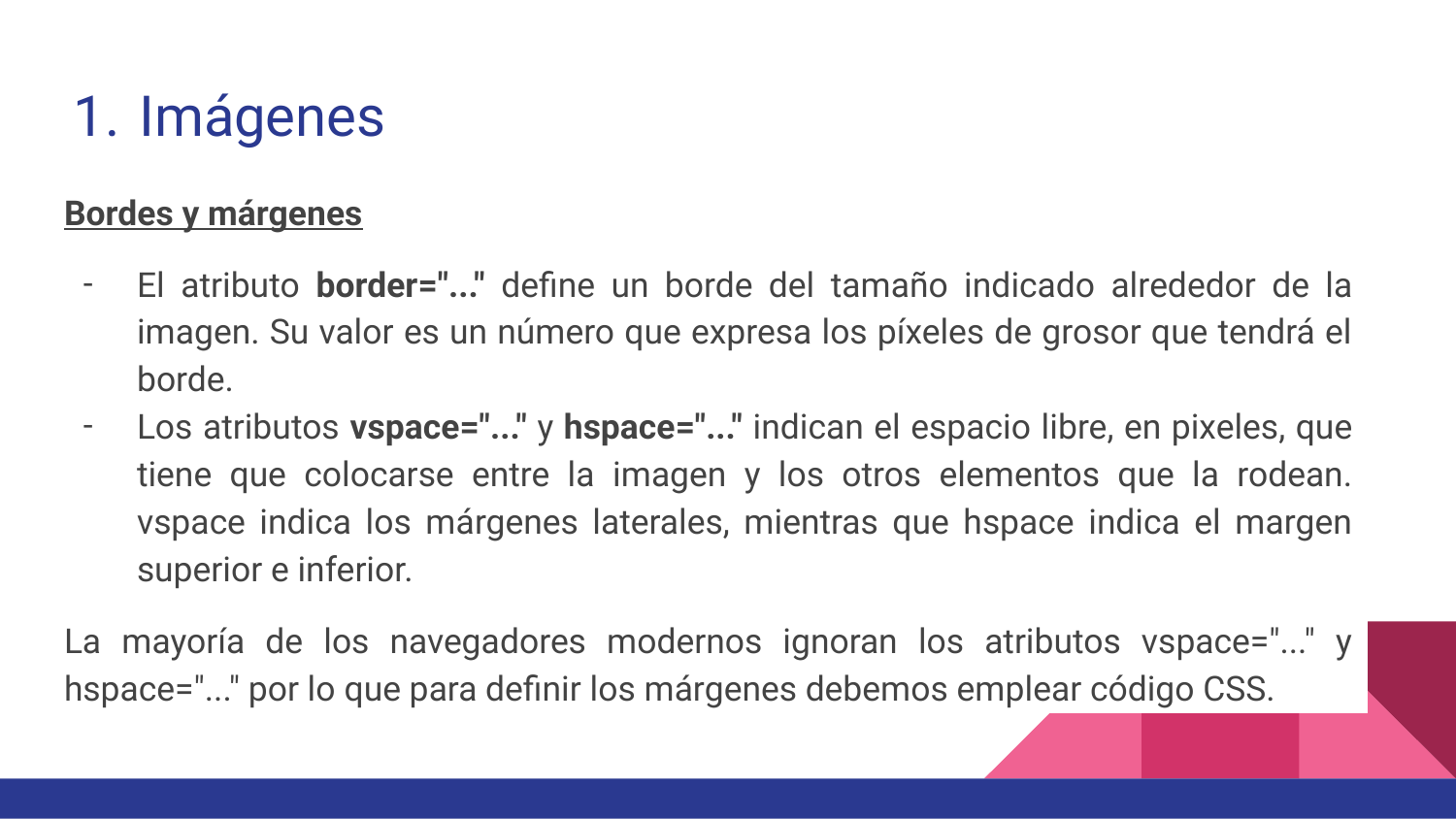

# Imágenes
Bordes y márgenes
El atributo border="..." define un borde del tamaño indicado alrededor de la imagen. Su valor es un número que expresa los píxeles de grosor que tendrá el borde.
Los atributos vspace="..." y hspace="..." indican el espacio libre, en pixeles, que tiene que colocarse entre la imagen y los otros elementos que la rodean. vspace indica los márgenes laterales, mientras que hspace indica el margen superior e inferior.
La mayoría de los navegadores modernos ignoran los atributos vspace="..." y hspace="..." por lo que para definir los márgenes debemos emplear código CSS.